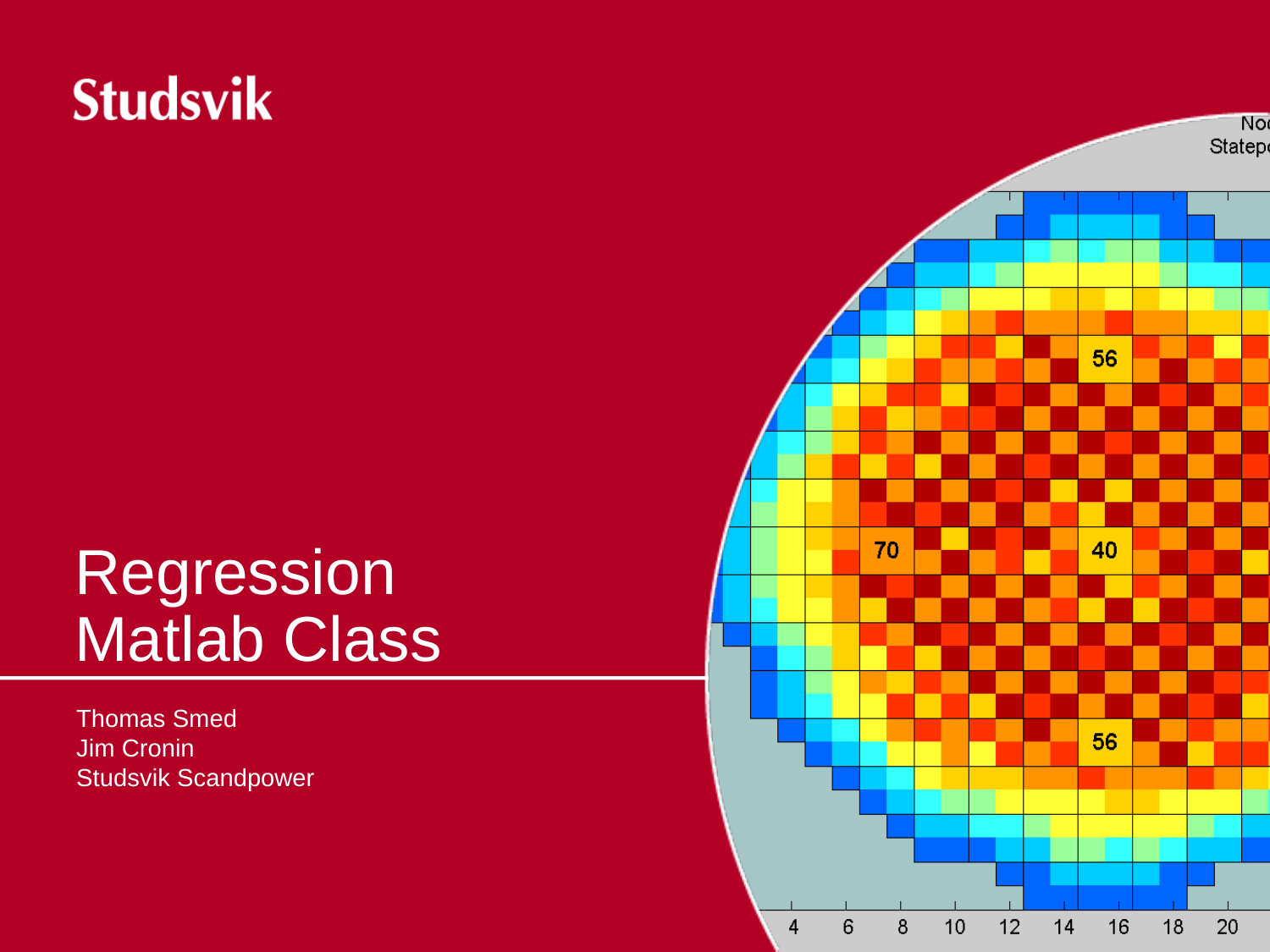

# Regression Matlab Class
Thomas Smed
Jim Cronin
Studsvik Scandpower